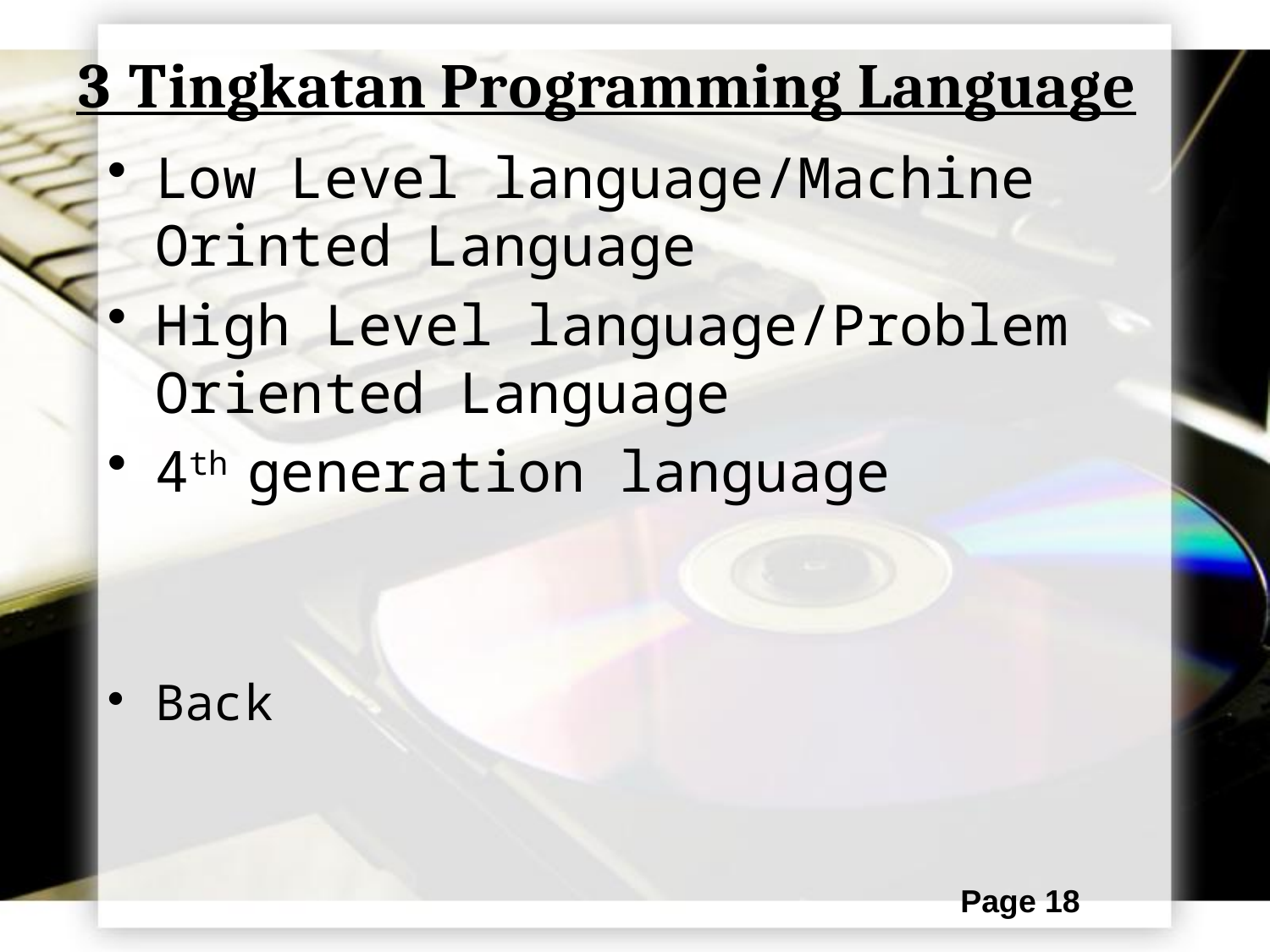

# 3 Tingkatan Programming Language
Low Level language/Machine Orinted Language
High Level language/Problem Oriented Language
4th generation language

Back